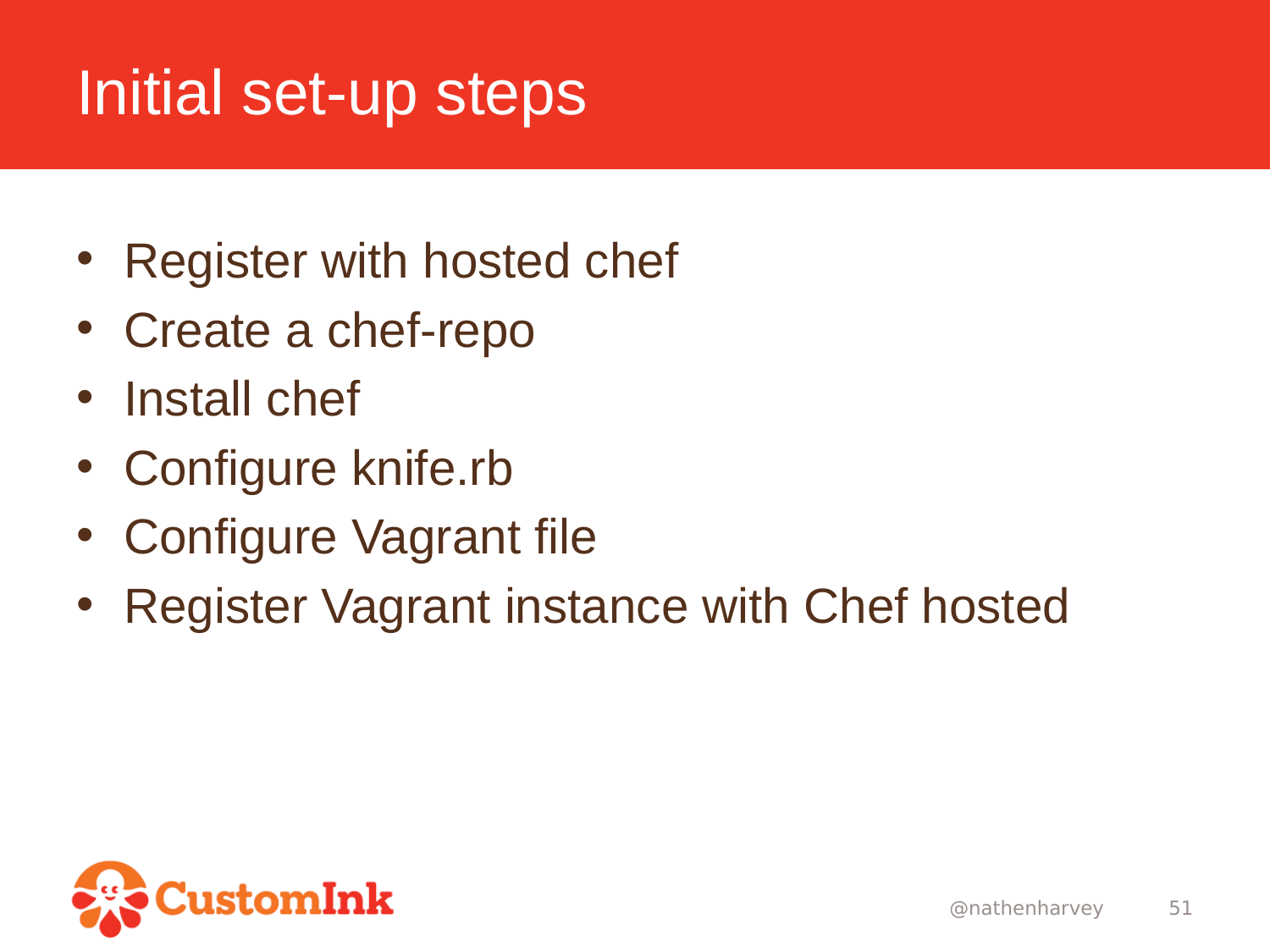

# Initial set-up steps
Register with hosted chef
Create a chef-repo
Install chef
Configure knife.rb
Configure Vagrant file
Register Vagrant instance with Chef hosted

@nathenharvey
51